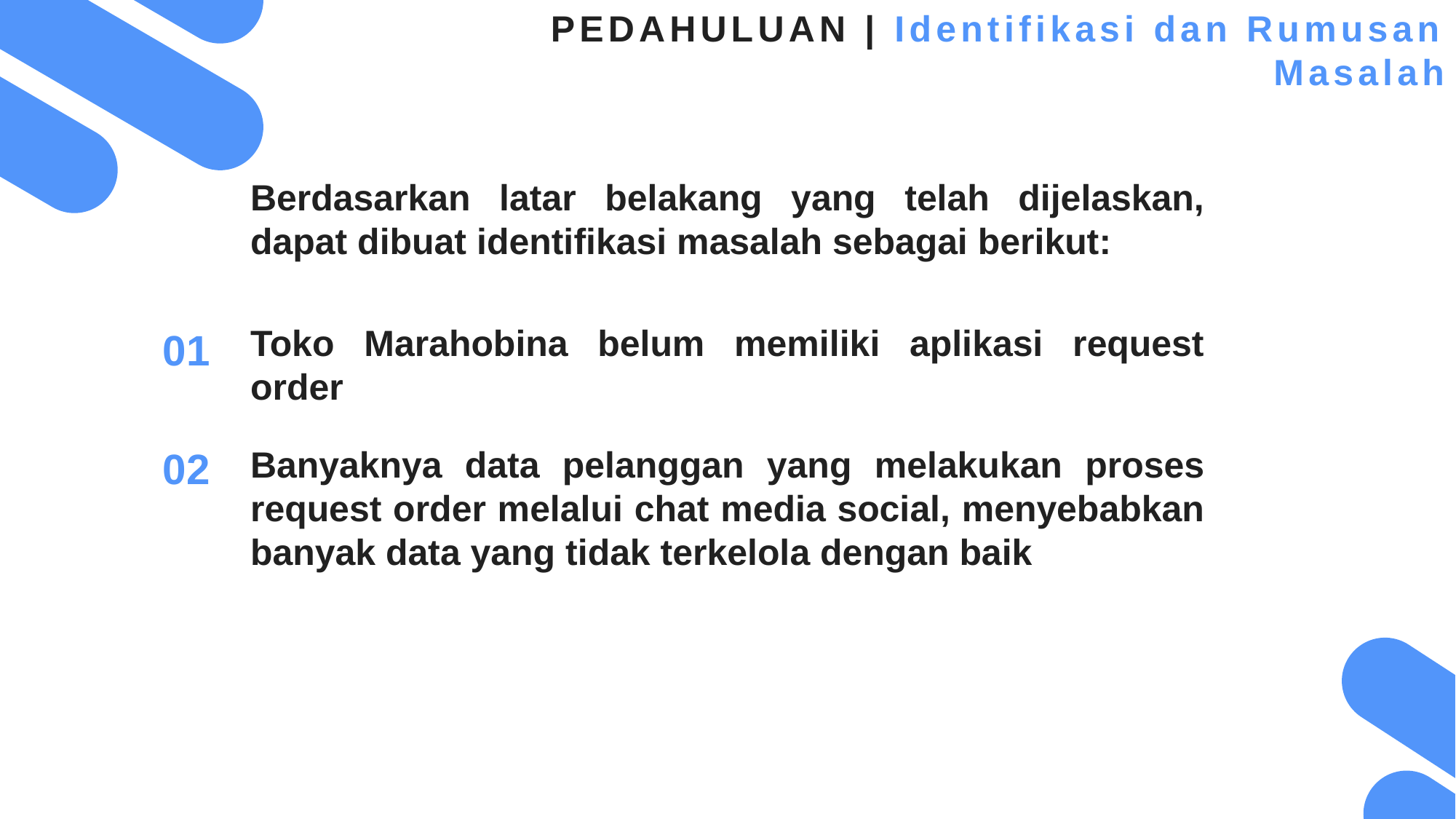

PEDAHULUAN | Identifikasi dan Rumusan Masalah

Berdasarkan latar belakang yang telah dijelaskan, dapat dibuat identifikasi masalah sebagai berikut:
Toko Marahobina belum memiliki aplikasi request order
01
Banyaknya data pelanggan yang melakukan proses request order melalui chat media social, menyebabkan banyak data yang tidak terkelola dengan baik
02